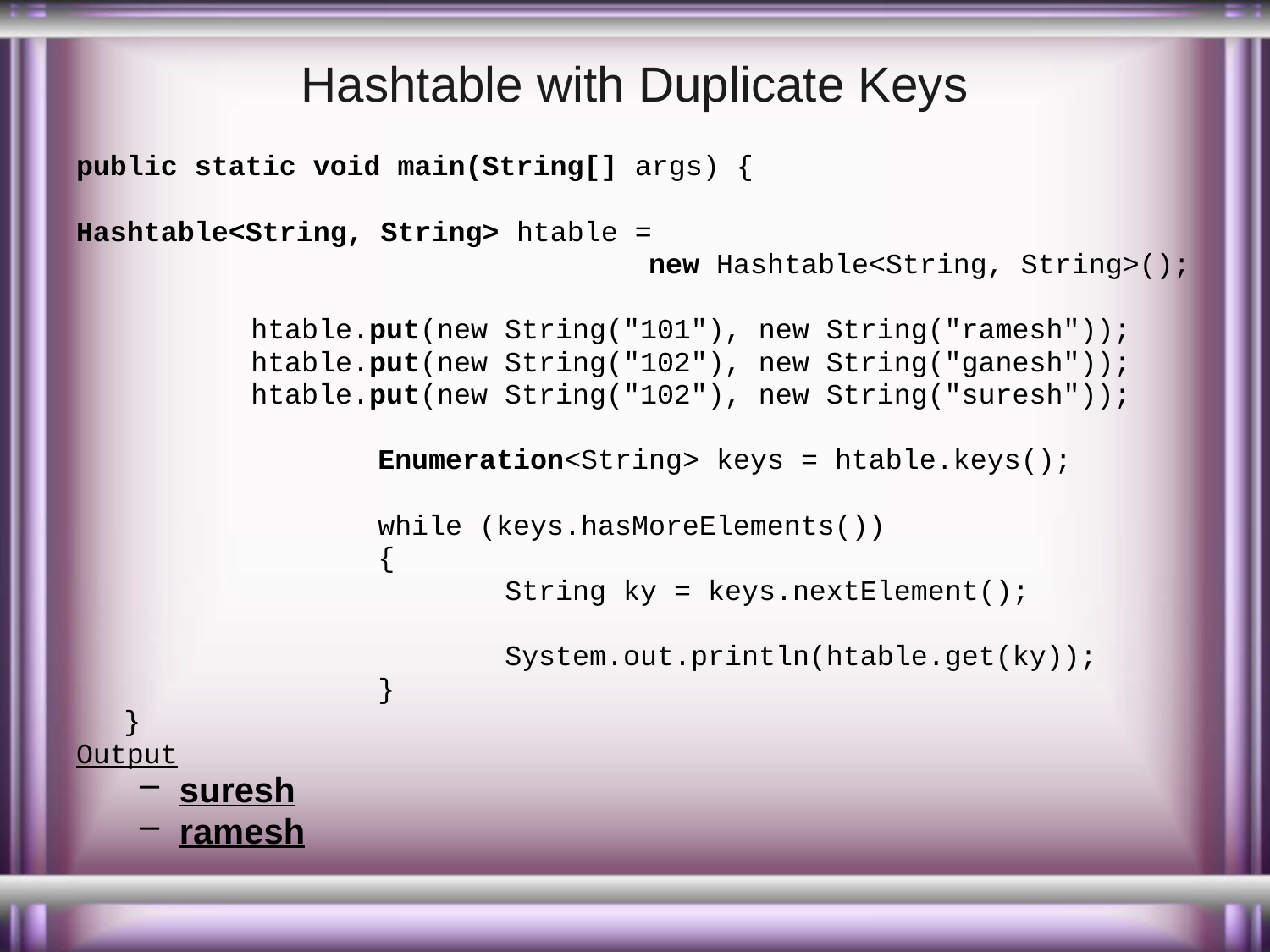

# Hashtable with Duplicate Keys
public static void main(String[] args) {

Hashtable<String, String> htable =
					 new Hashtable<String, String>();

		htable.put(new String("101"), new String("ramesh"));
		htable.put(new String("102"), new String("ganesh"));
		htable.put(new String("102"), new String("suresh"));

			Enumeration<String> keys = htable.keys();

			while (keys.hasMoreElements())
			{
				String ky = keys.nextElement();

				System.out.println(htable.get(ky));
			}
	}
Output
suresh
ramesh